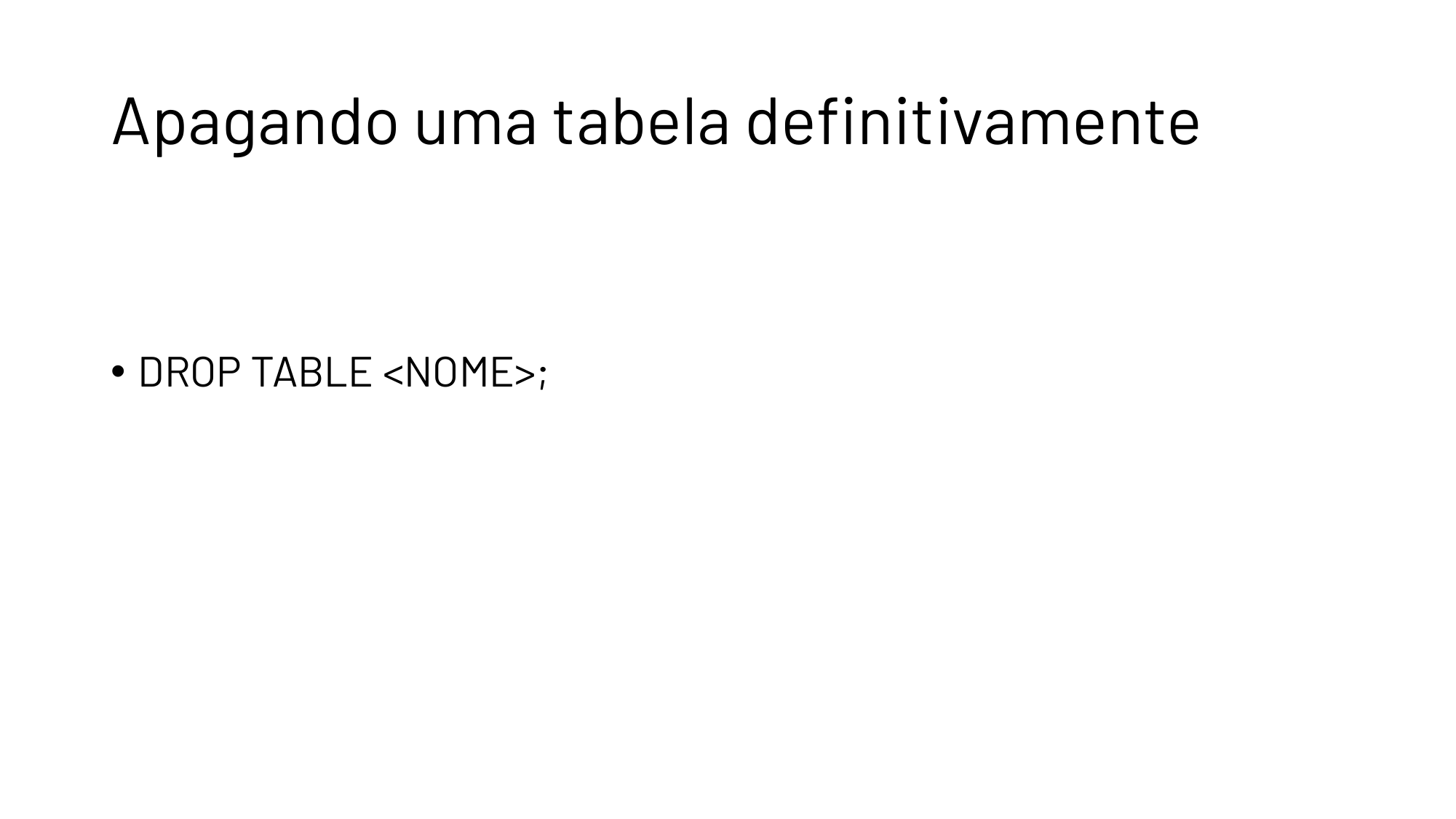

# Apagando uma tabela definitivamente

DROP TABLE <NOME>;